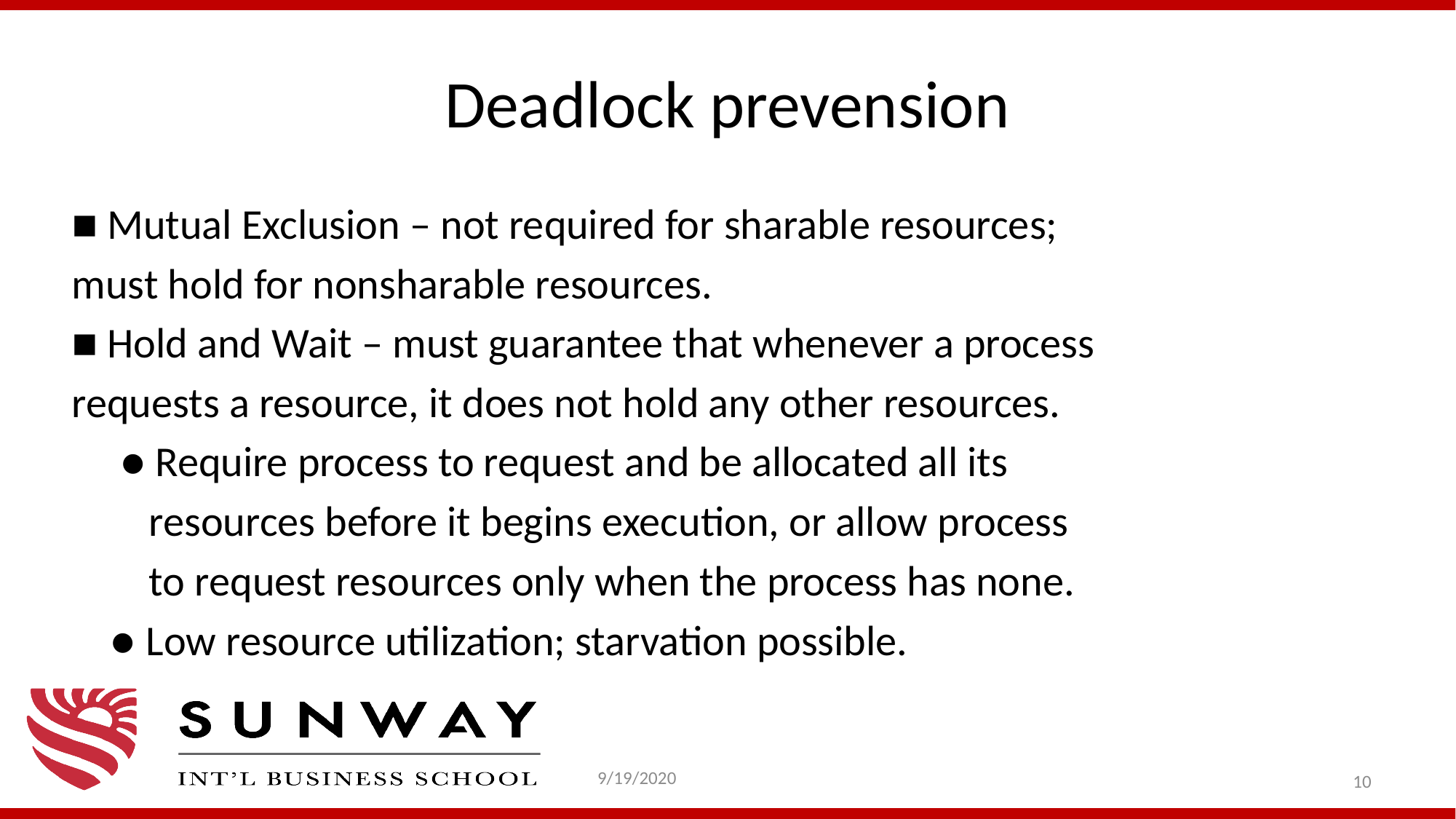

# Deadlock prevension
■ Mutual Exclusion – not required for sharable resources;
must hold for nonsharable resources.
■ Hold and Wait – must guarantee that whenever a process
requests a resource, it does not hold any other resources.
     ● Require process to request and be allocated all its
        resources before it begins execution, or allow process
        to request resources only when the process has none.
    ● Low resource utilization; starvation possible.
9/19/2020
10